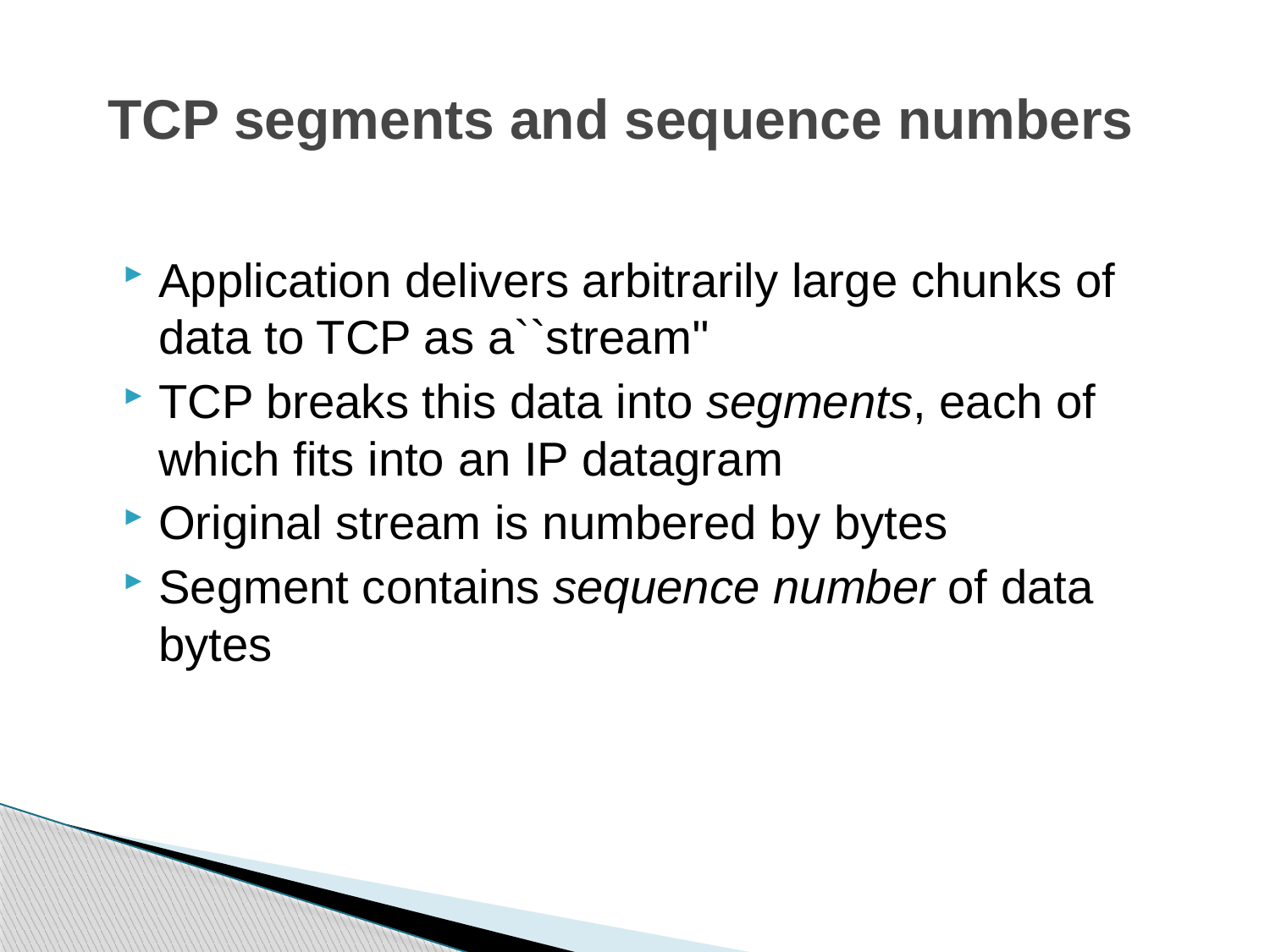

# TCP segments and sequence numbers
Application delivers arbitrarily large chunks of data to TCP as a``stream''
TCP breaks this data into segments, each of which fits into an IP datagram
Original stream is numbered by bytes
Segment contains sequence number of data bytes